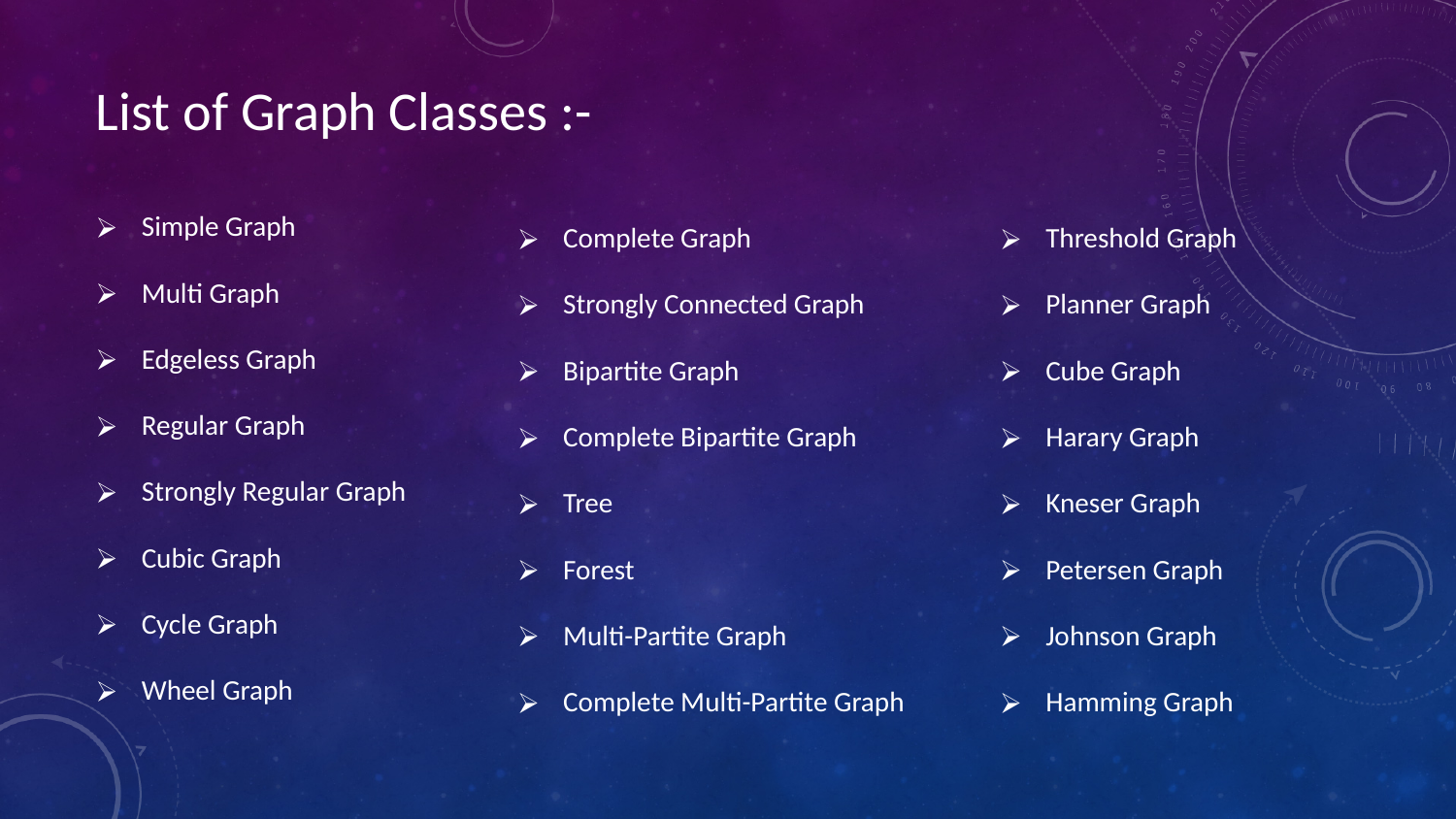

# List of Graph Classes :-
Simple Graph
Multi Graph
Edgeless Graph
Regular Graph
Strongly Regular Graph
Cubic Graph
Cycle Graph
Wheel Graph
Complete Graph
Strongly Connected Graph
Bipartite Graph
Complete Bipartite Graph
Tree
Forest
Multi-Partite Graph
Complete Multi-Partite Graph
Threshold Graph
Planner Graph
Cube Graph
Harary Graph
Kneser Graph
Petersen Graph
Johnson Graph
Hamming Graph